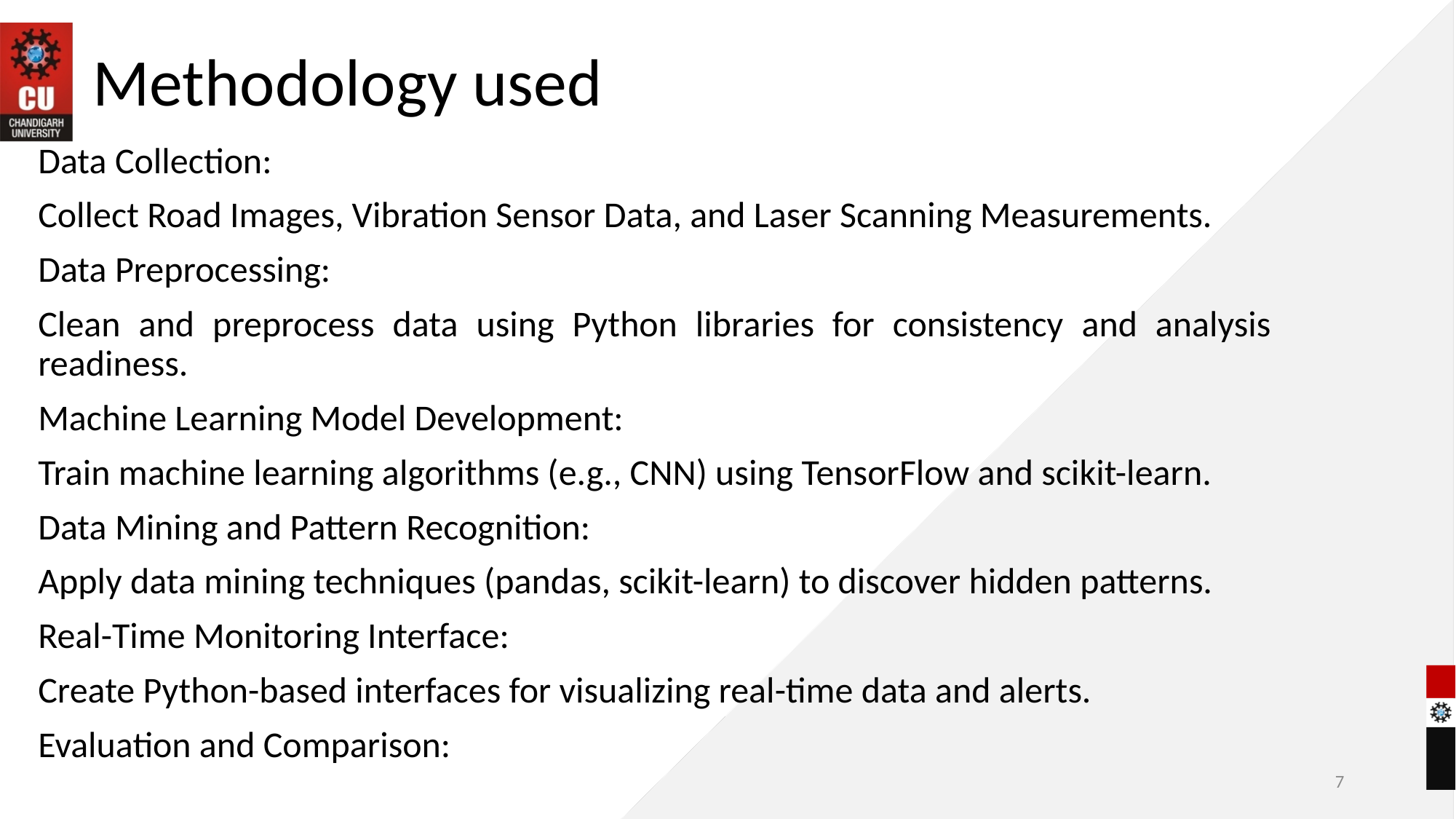

# Methodology used
Data Collection:
Collect Road Images, Vibration Sensor Data, and Laser Scanning Measurements.
Data Preprocessing:
Clean and preprocess data using Python libraries for consistency and analysis readiness.
Machine Learning Model Development:
Train machine learning algorithms (e.g., CNN) using TensorFlow and scikit-learn.
Data Mining and Pattern Recognition:
Apply data mining techniques (pandas, scikit-learn) to discover hidden patterns.
Real-Time Monitoring Interface:
Create Python-based interfaces for visualizing real-time data and alerts.
Evaluation and Comparison:

7